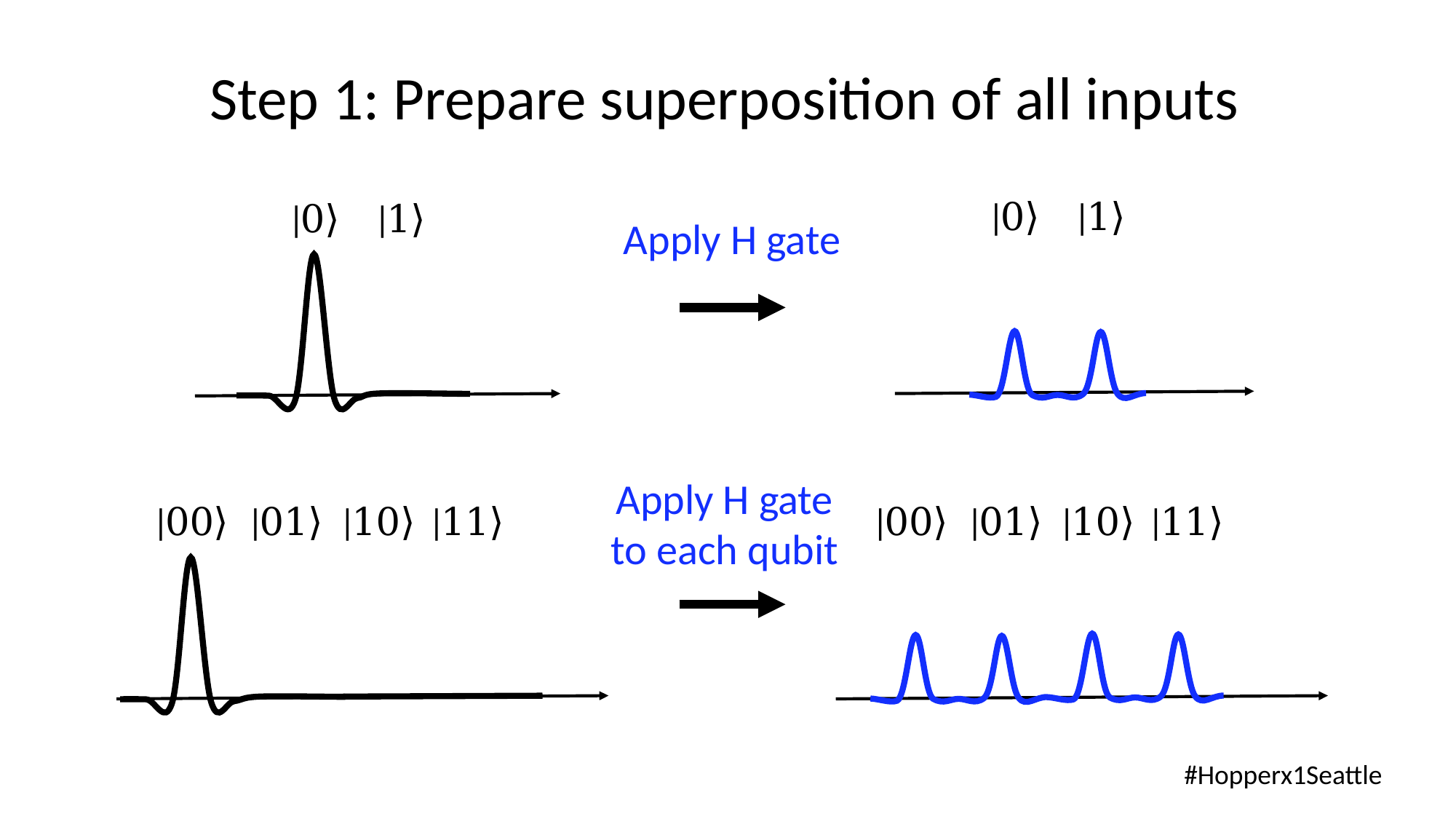

Step 1: Prepare superposition of all inputs
|0⟩
|1⟩
|0⟩
|1⟩
Apply H gate

Apply H gate
to each qubit
|11⟩
|11⟩
|01⟩
|01⟩
|00⟩
|00⟩
|10⟩
|10⟩

#Hopperx1Seattle